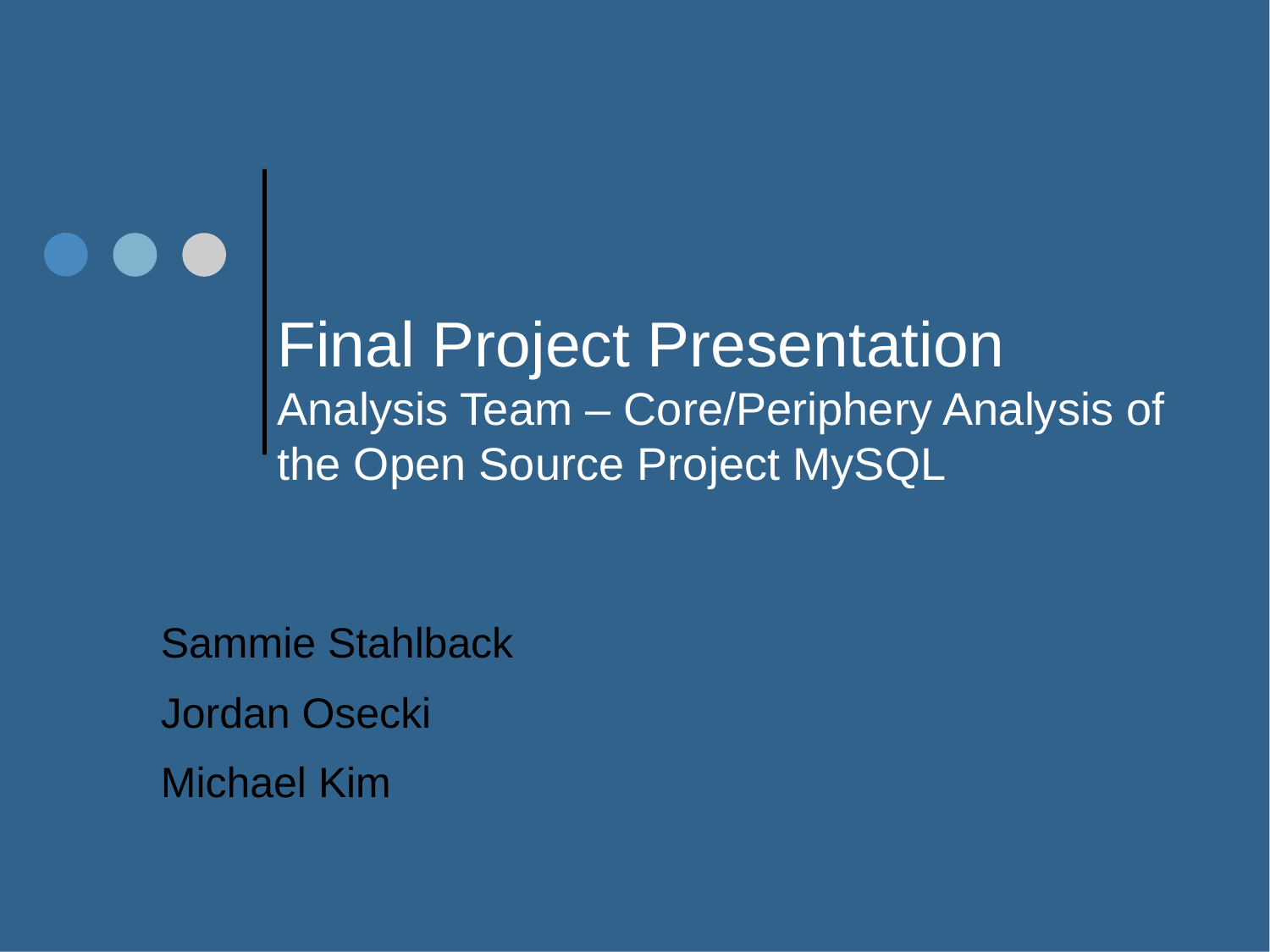

# Final Project Presentation Analysis Team – Core/Periphery Analysis of the Open Source Project MySQL

Sammie Stahlback
Jordan Osecki
Michael Kim